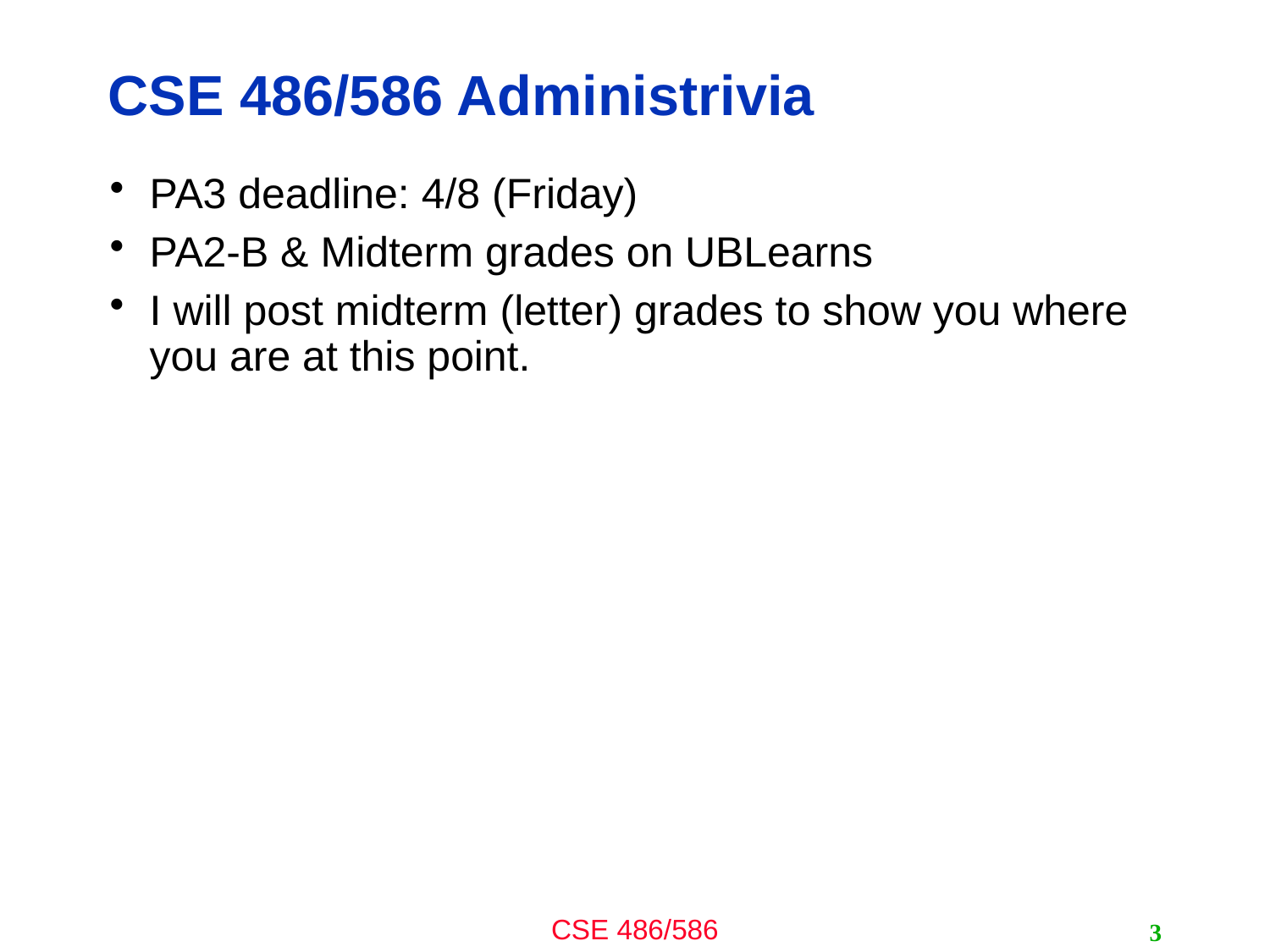

# CSE 486/586 Administrivia
PA3 deadline: 4/8 (Friday)
PA2-B & Midterm grades on UBLearns
I will post midterm (letter) grades to show you where you are at this point.
3